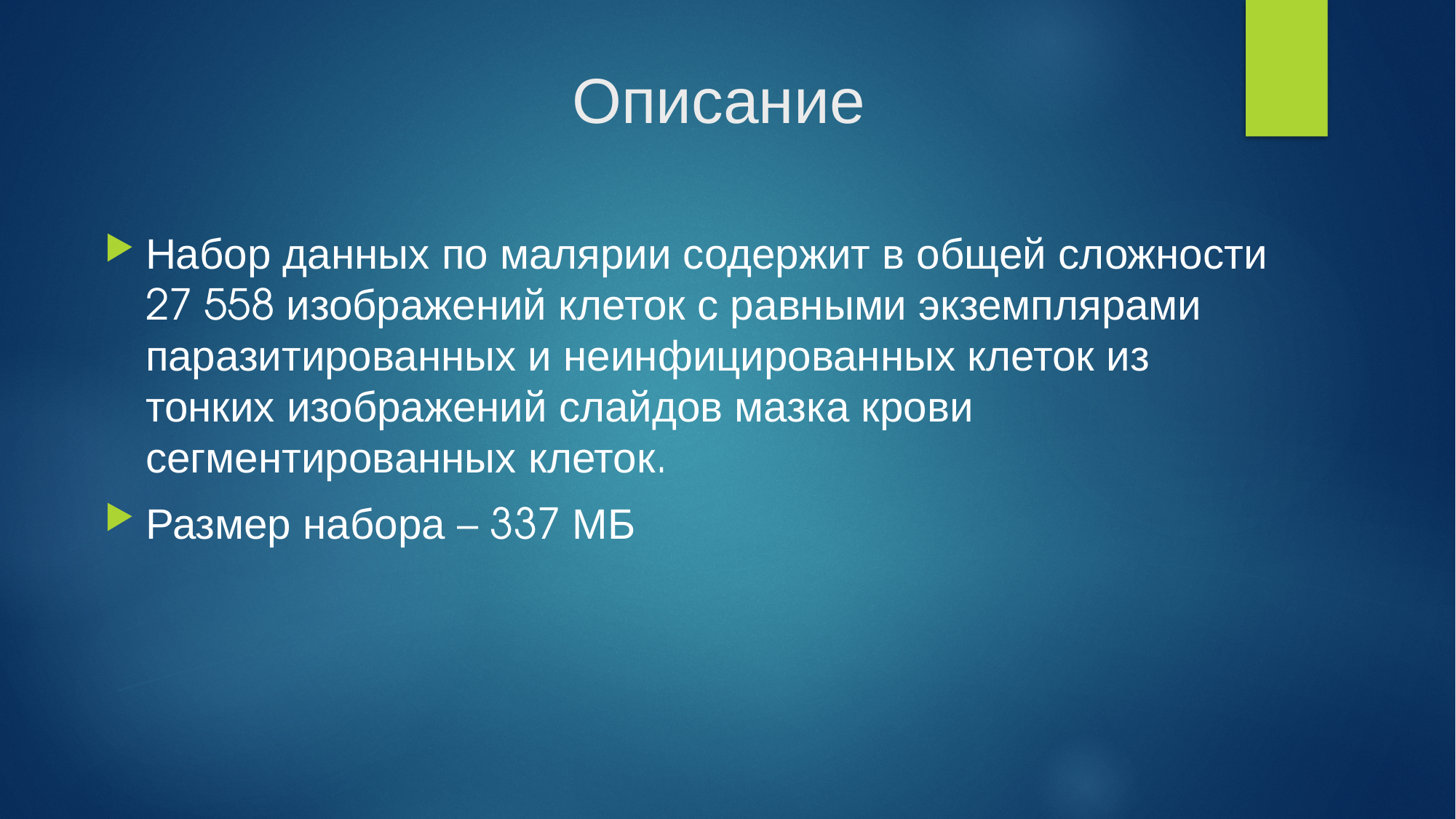

# Описание
Набор данных по малярии содержит в общей сложности 27 558 изображений клеток с равными экземплярами паразитированных и неинфицированных клеток из тонких изображений слайдов мазка крови сегментированных клеток.
Размер набора – 337 МБ